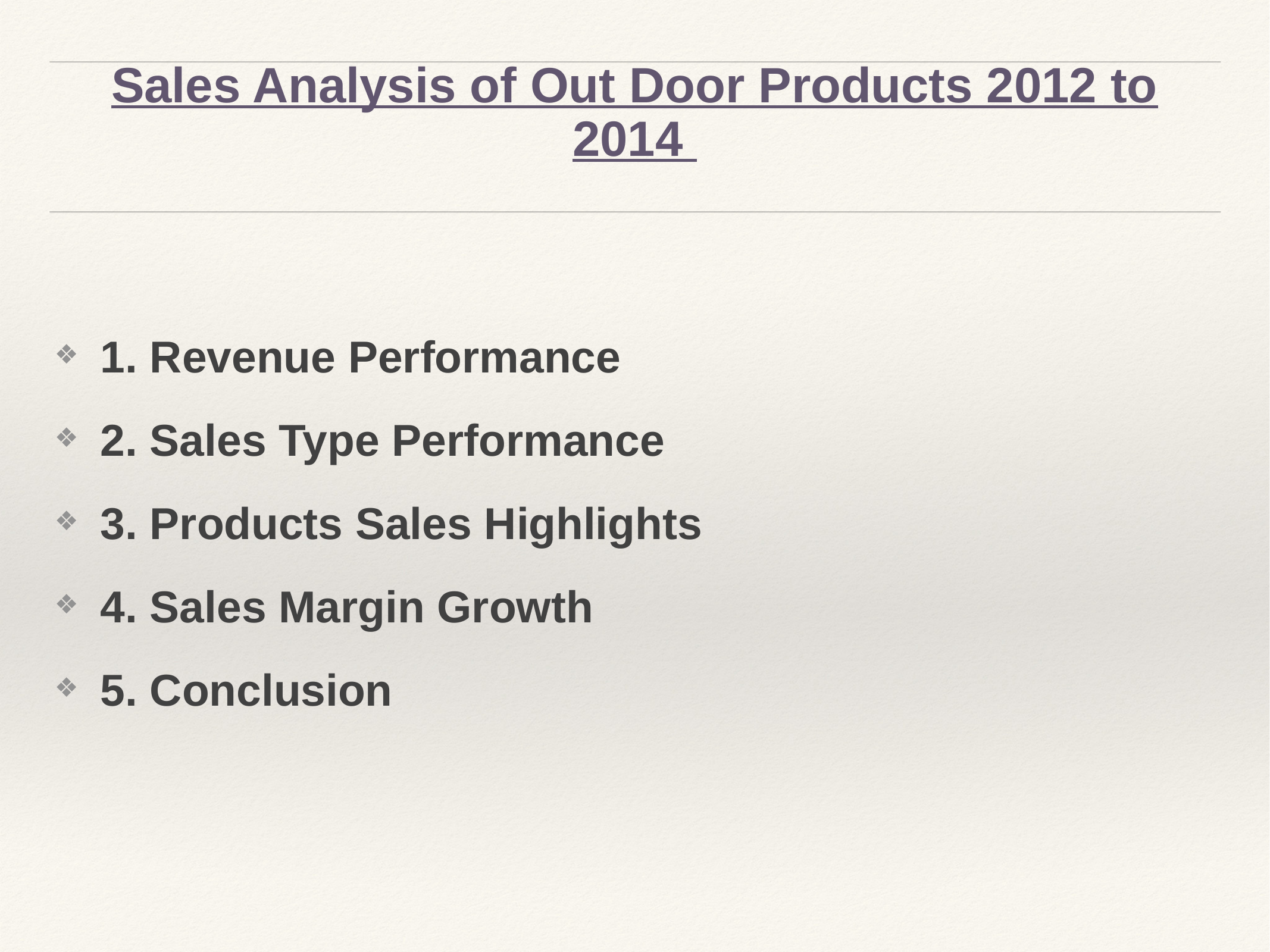

# Sales Analysis of Out Door Products 2012 to 2014
1. Revenue Performance
2. Sales Type Performance
3. Products Sales Highlights
4. Sales Margin Growth
5. Conclusion